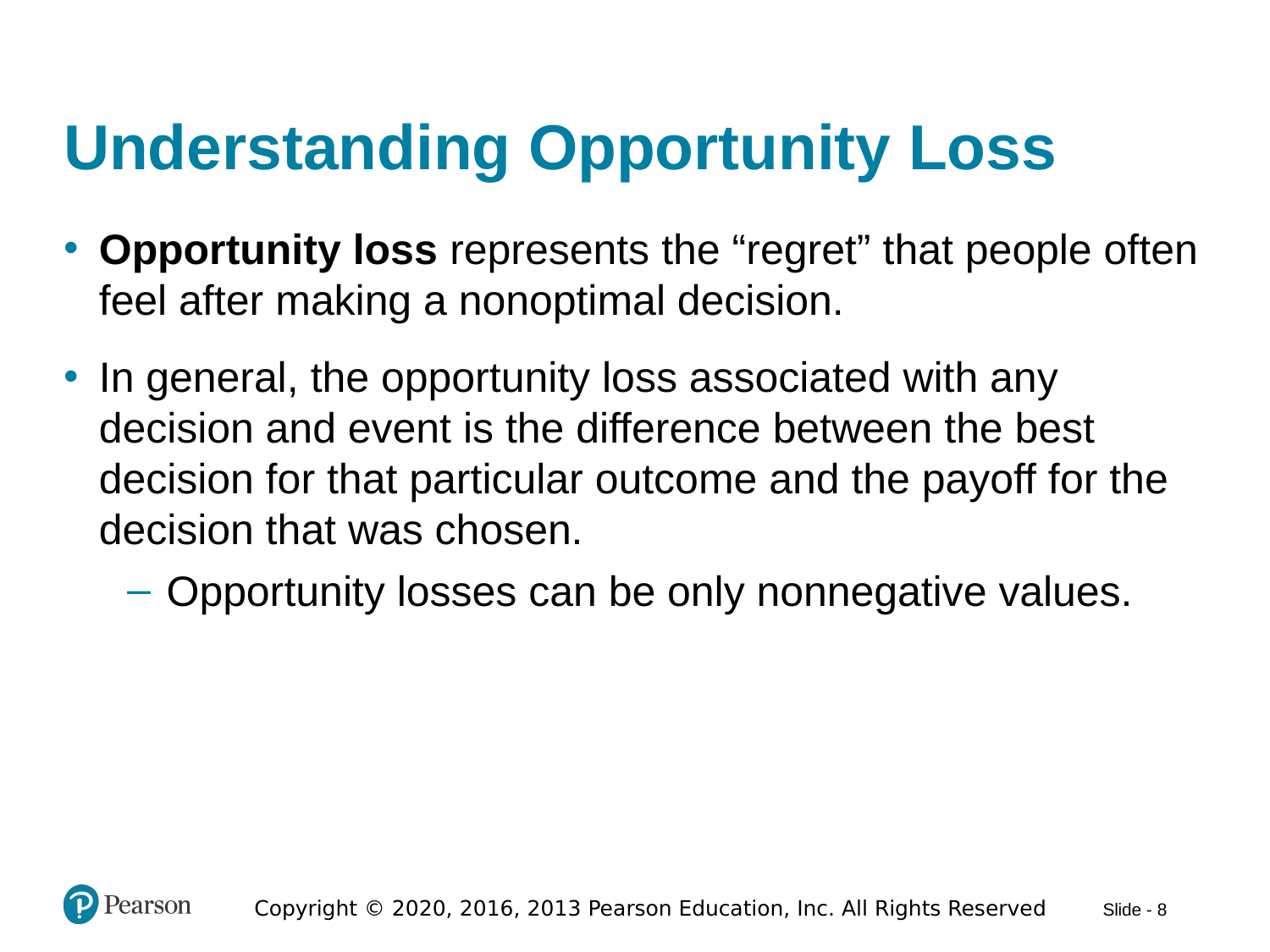

# Understanding Opportunity Loss
Opportunity loss represents the “regret” that people often feel after making a nonoptimal decision.
In general, the opportunity loss associated with any decision and event is the difference between the best decision for that particular outcome and the payoff for the decision that was chosen.
Opportunity losses can be only nonnegative values.